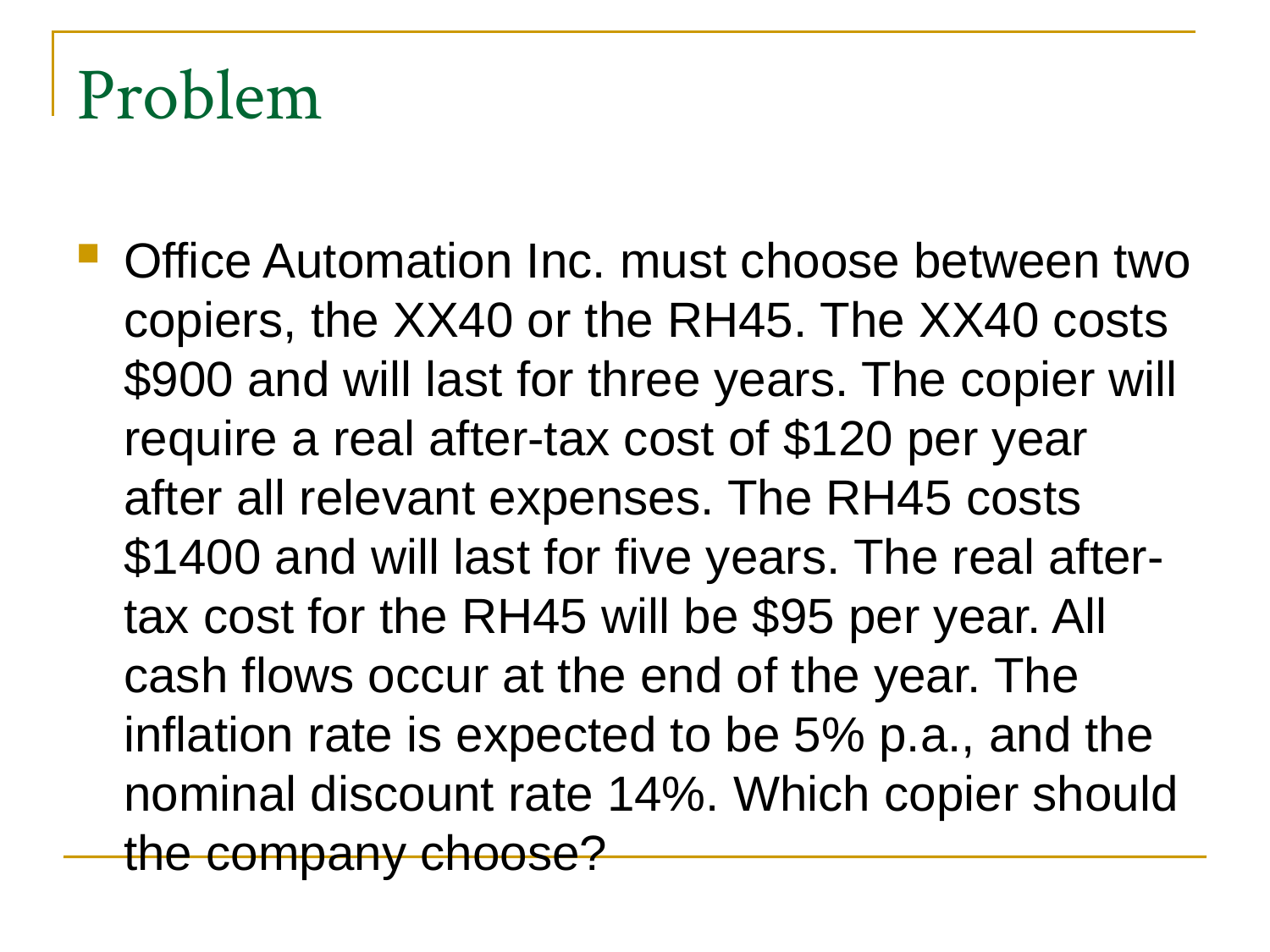

# Problem
Office Automation Inc. must choose between two copiers, the XX40 or the RH45. The XX40 costs $900 and will last for three years. The copier will require a real after-tax cost of $120 per year after all relevant expenses. The RH45 costs $1400 and will last for five years. The real after-tax cost for the RH45 will be $95 per year. All cash flows occur at the end of the year. The inflation rate is expected to be 5% p.a., and the nominal discount rate 14%. Which copier should the company choose?